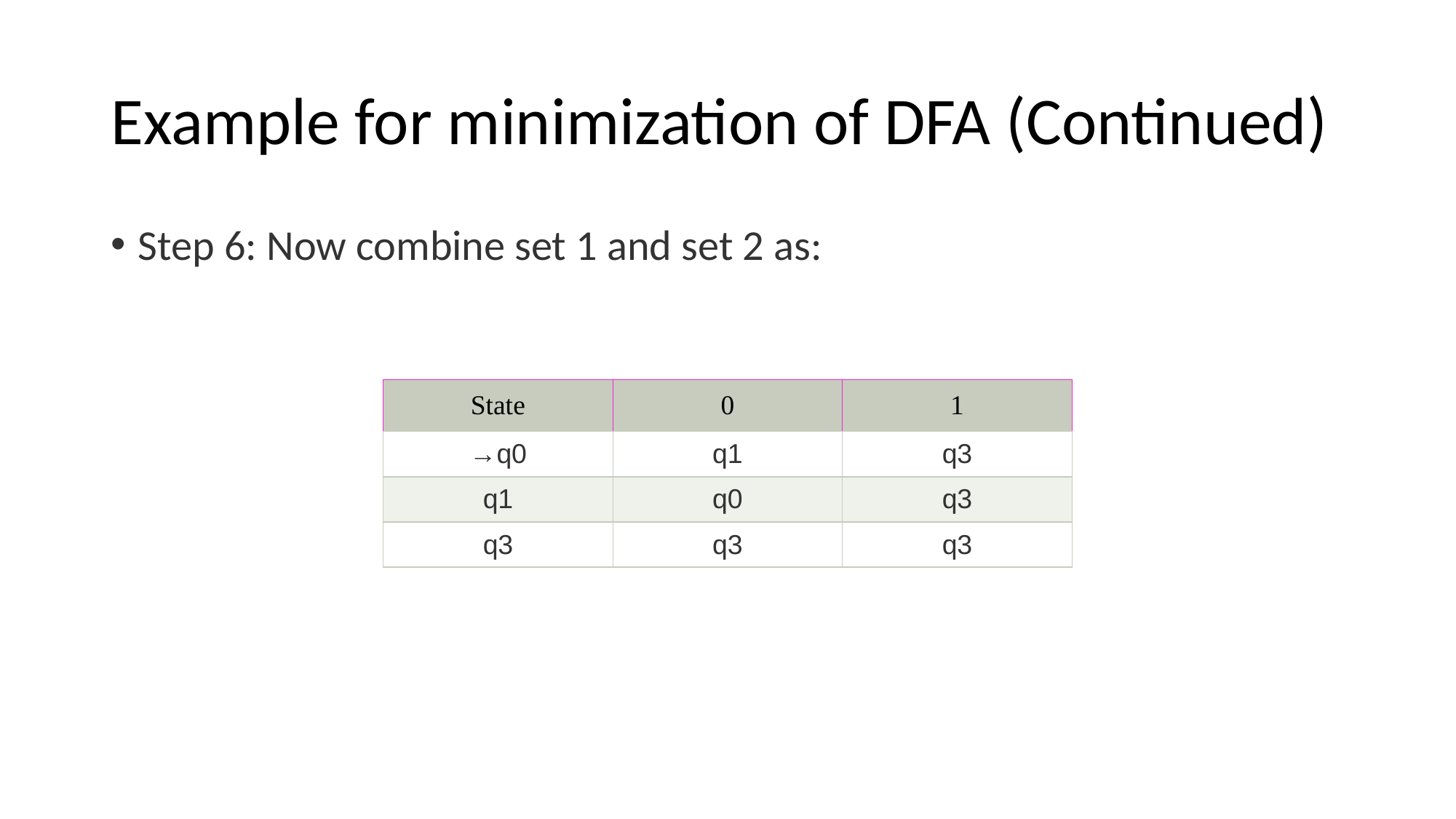

# Example for minimization of DFA (Continued)
Step 6: Now combine set 1 and set 2 as:
| State | 0 | 1 |
| --- | --- | --- |
| →q0 | q1 | q3 |
| q1 | q0 | q3 |
| q3 | q3 | q3 |